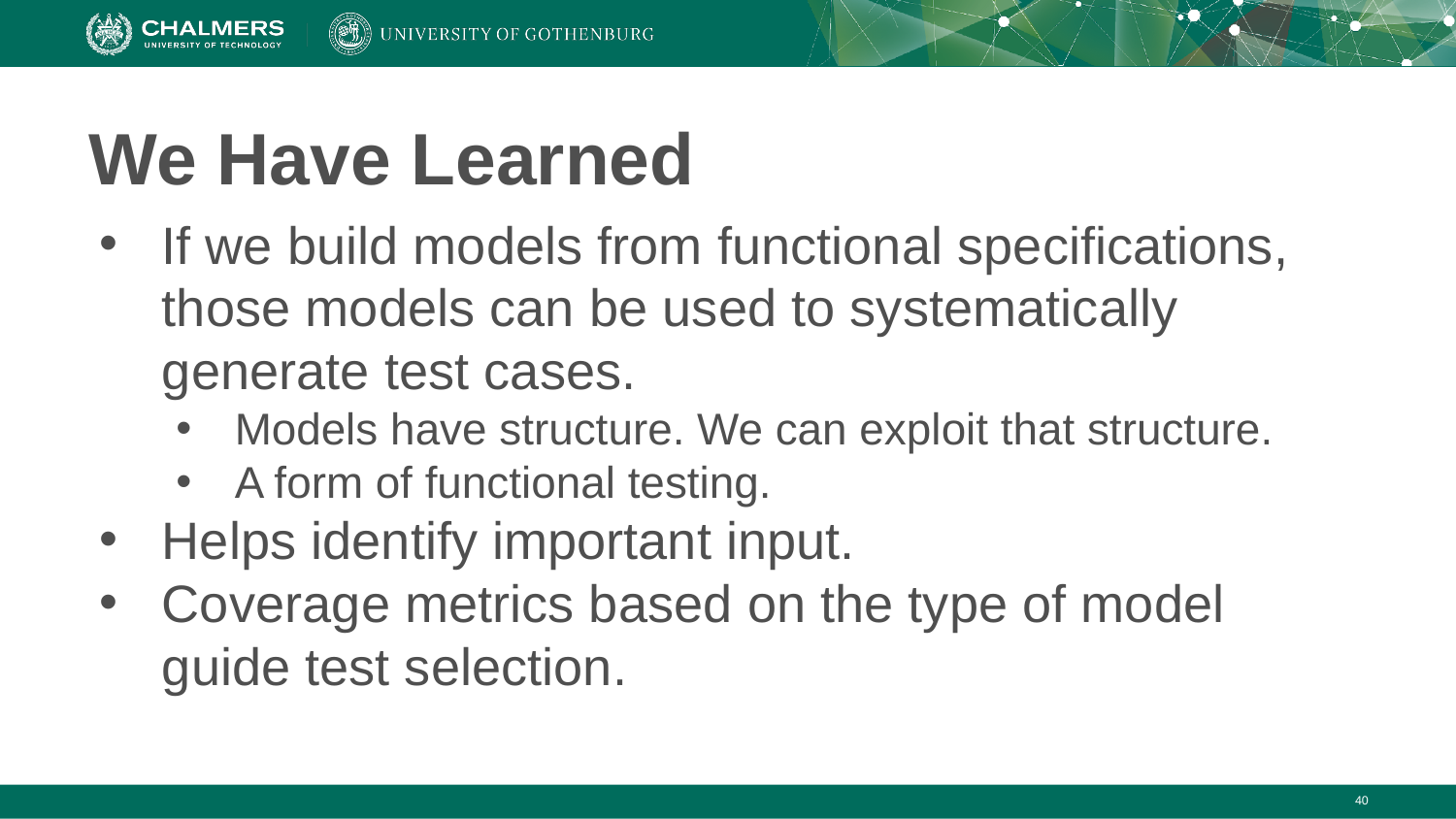

# We Have Learned
If we build models from functional specifications, those models can be used to systematically generate test cases.
Models have structure. We can exploit that structure.
A form of functional testing.
Helps identify important input.
Coverage metrics based on the type of model guide test selection.
40